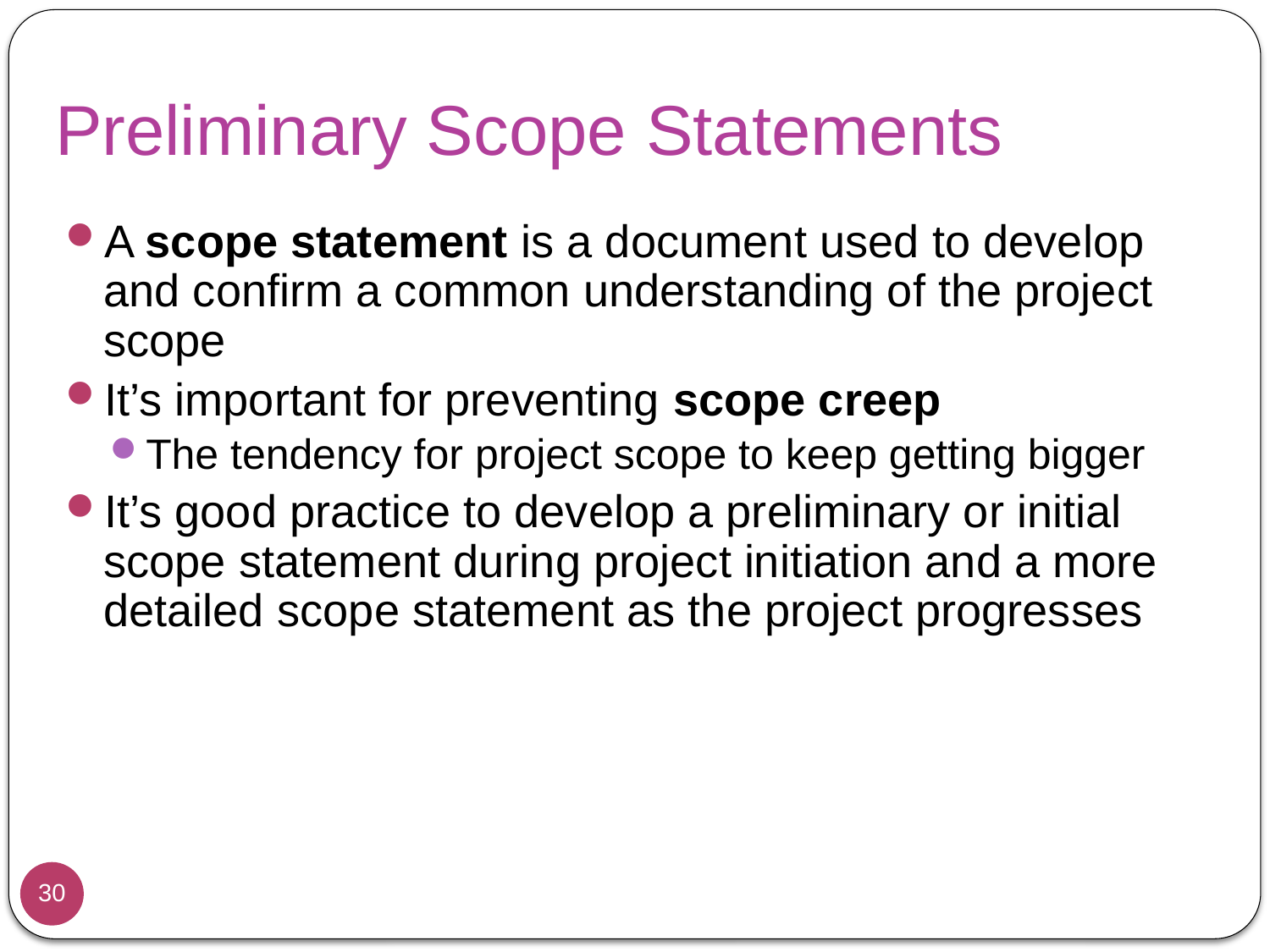

# Preliminary Scope Statements
A scope statement is a document used to develop and confirm a common understanding of the project scope
It’s important for preventing scope creep
The tendency for project scope to keep getting bigger
It’s good practice to develop a preliminary or initial scope statement during project initiation and a more detailed scope statement as the project progresses
30